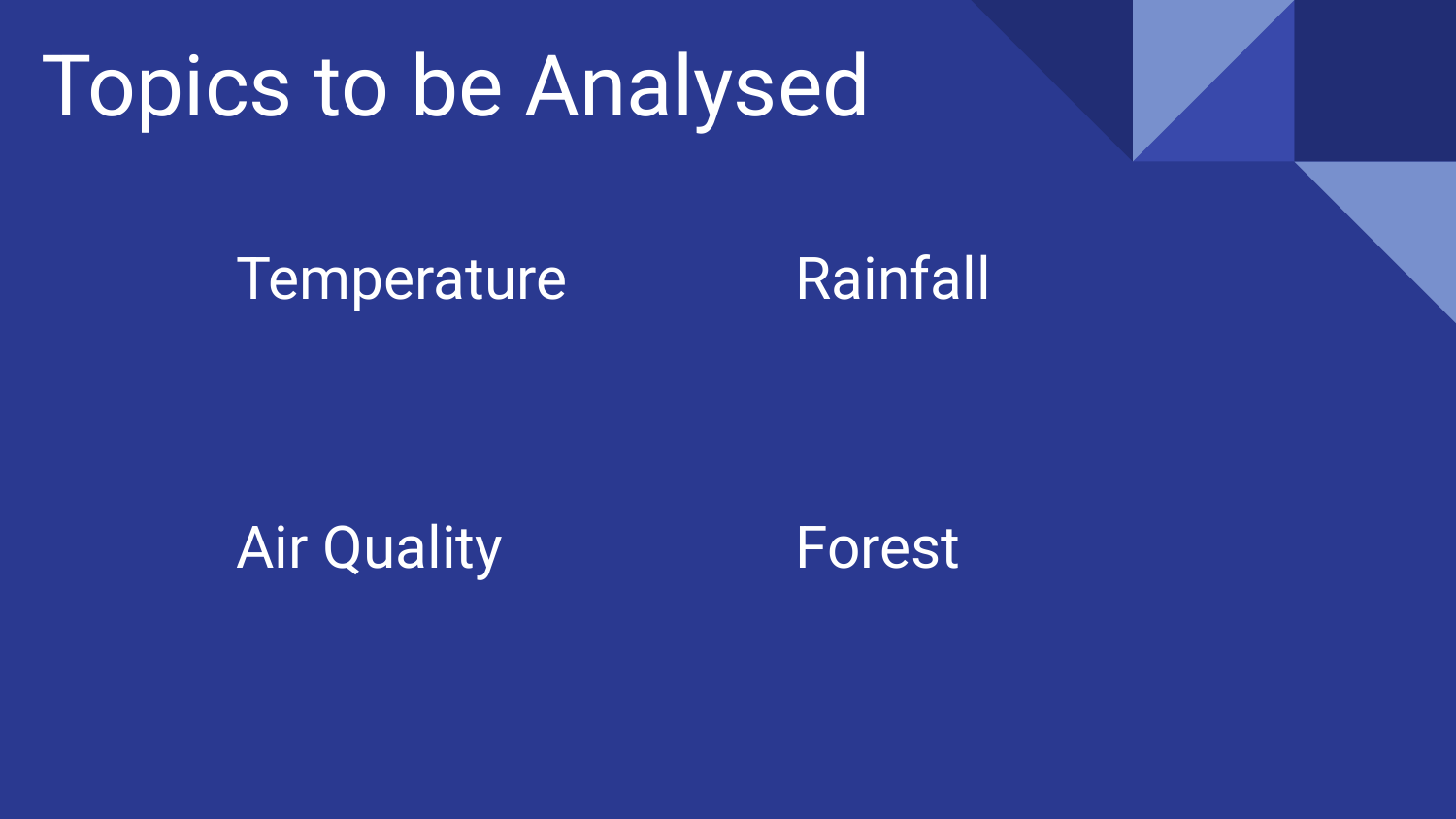

# Topics to be Analysed
Temperature
Rainfall
Air Quality
Forest